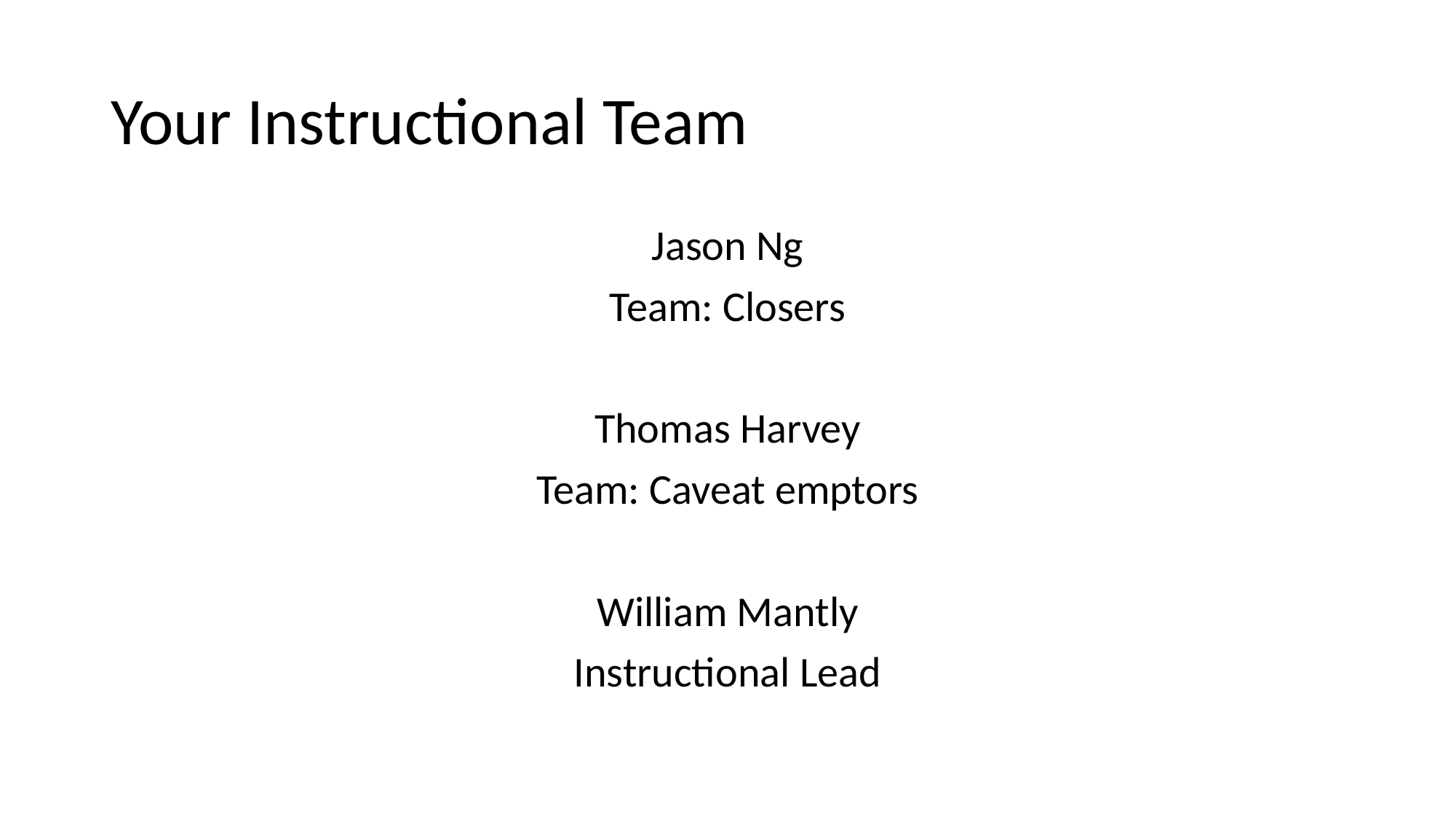

# Your Instructional Team
Jason Ng
Team: Closers

Thomas Harvey
Team: Caveat emptors

William Mantly
Instructional Lead